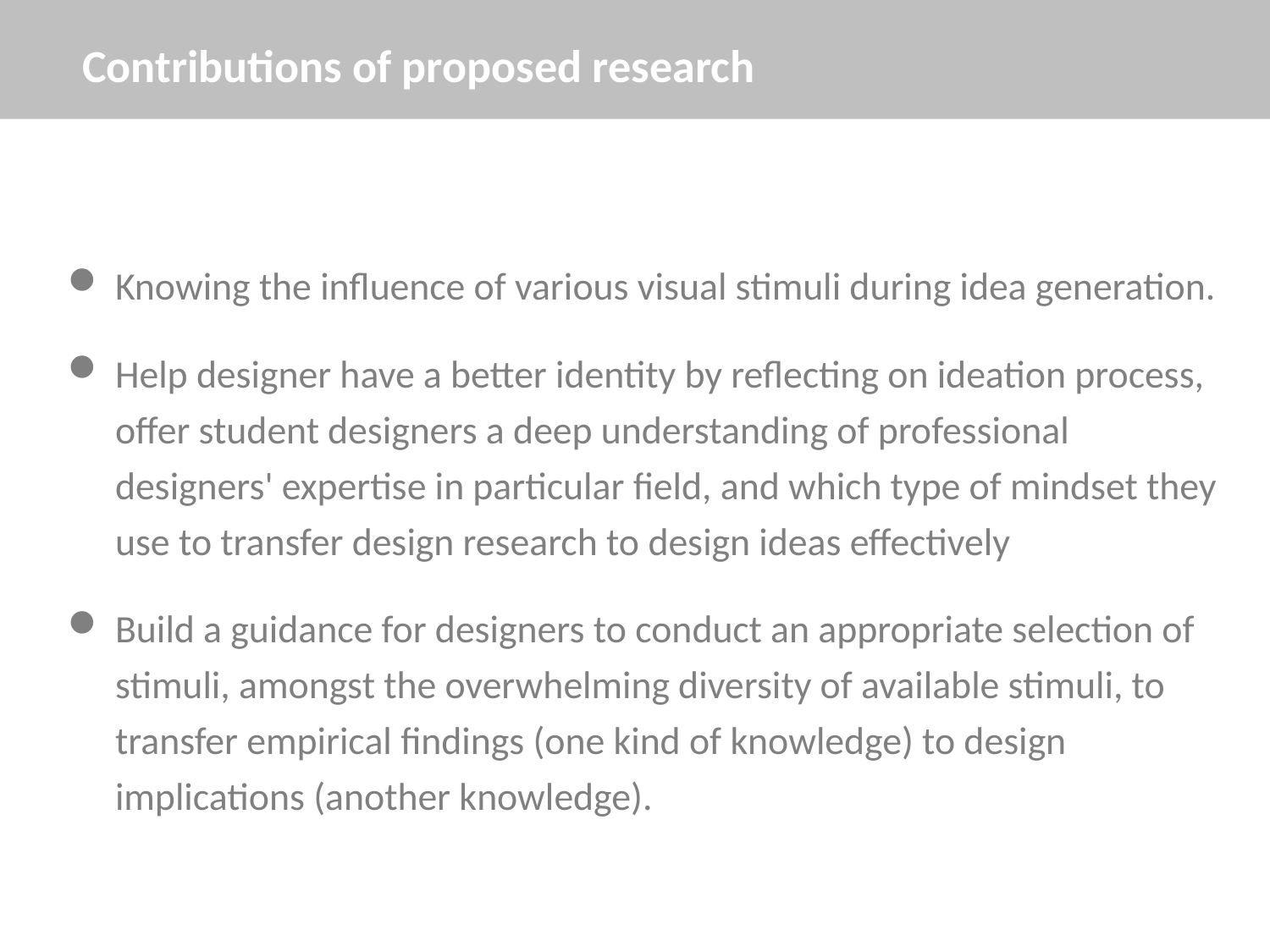

# Contributions of proposed research
Knowing the influence of various visual stimuli during idea generation.
Help designer have a better identity by reflecting on ideation process, offer student designers a deep understanding of professional designers' expertise in particular field, and which type of mindset they use to transfer design research to design ideas effectively
Build a guidance for designers to conduct an appropriate selection of  stimuli, amongst the overwhelming diversity of available stimuli, to transfer empirical findings (one kind of knowledge) to design implications (another knowledge).